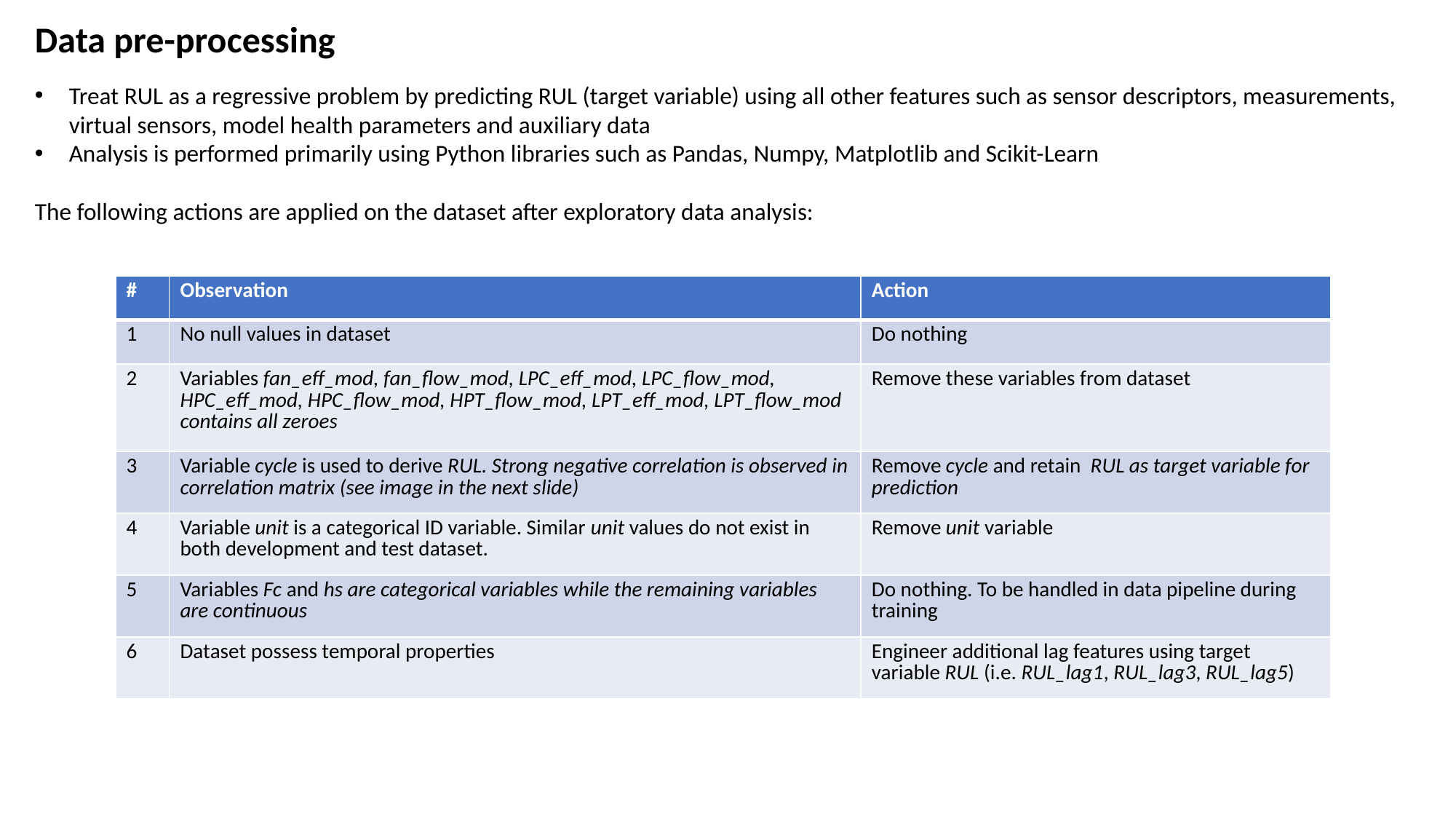

Data pre-processing
Treat RUL as a regressive problem by predicting RUL (target variable) using all other features such as sensor descriptors, measurements, virtual sensors, model health parameters and auxiliary data
Analysis is performed primarily using Python libraries such as Pandas, Numpy, Matplotlib and Scikit-Learn

The following actions are applied on the dataset after exploratory data analysis:
| # | Observation | Action |
| --- | --- | --- |
| 1 | No null values in dataset | Do nothing |
| 2 | Variables fan\_eff\_mod, fan\_flow\_mod, LPC\_eff\_mod, LPC\_flow\_mod, HPC\_eff\_mod, HPC\_flow\_mod, HPT\_flow\_mod, LPT\_eff\_mod, LPT\_flow\_mod contains all zeroes | Remove these variables from dataset |
| 3 | Variable cycle is used to derive RUL. Strong negative correlation is observed in correlation matrix (see image in the next slide) | Remove cycle and retain RUL as target variable for prediction |
| 4 | Variable unit is a categorical ID variable. Similar unit values do not exist in both development and test dataset. | Remove unit variable |
| 5 | Variables Fc and hs are categorical variables while the remaining variables are continuous | Do nothing. To be handled in data pipeline during training |
| 6 | Dataset possess temporal properties | Engineer additional lag features using target variable RUL (i.e. RUL\_lag1, RUL\_lag3, RUL\_lag5) |